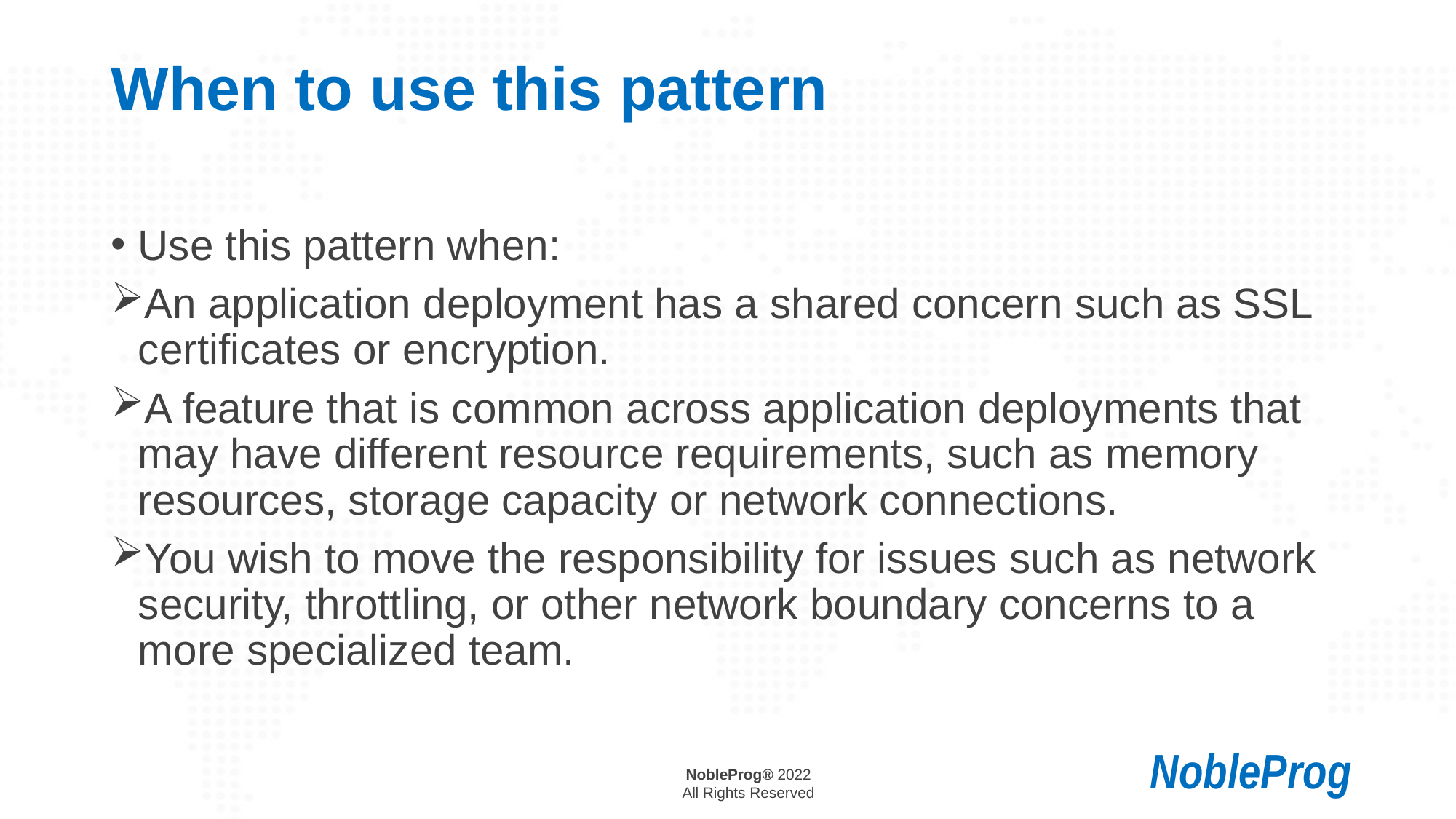

# When to use this pattern
Use this pattern when:
An application deployment has a shared concern such as SSL certificates or encryption.
A feature that is common across application deployments that may have different resource requirements, such as memory resources, storage capacity or network connections.
You wish to move the responsibility for issues such as network security, throttling, or other network boundary concerns to a more specialized team.